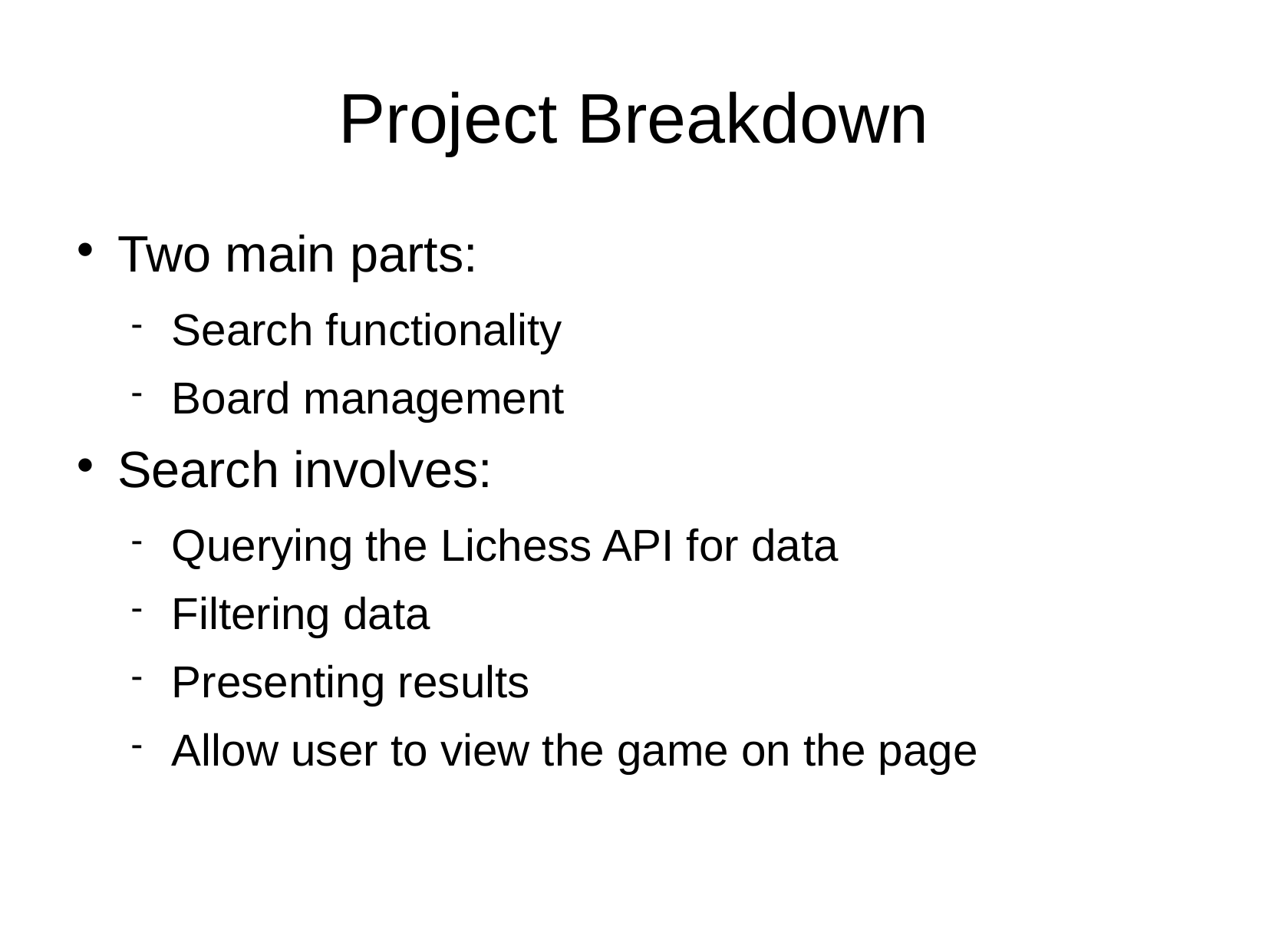

# Project Breakdown
Two main parts:
Search functionality
Board management
Search involves:
Querying the Lichess API for data
Filtering data
Presenting results
Allow user to view the game on the page